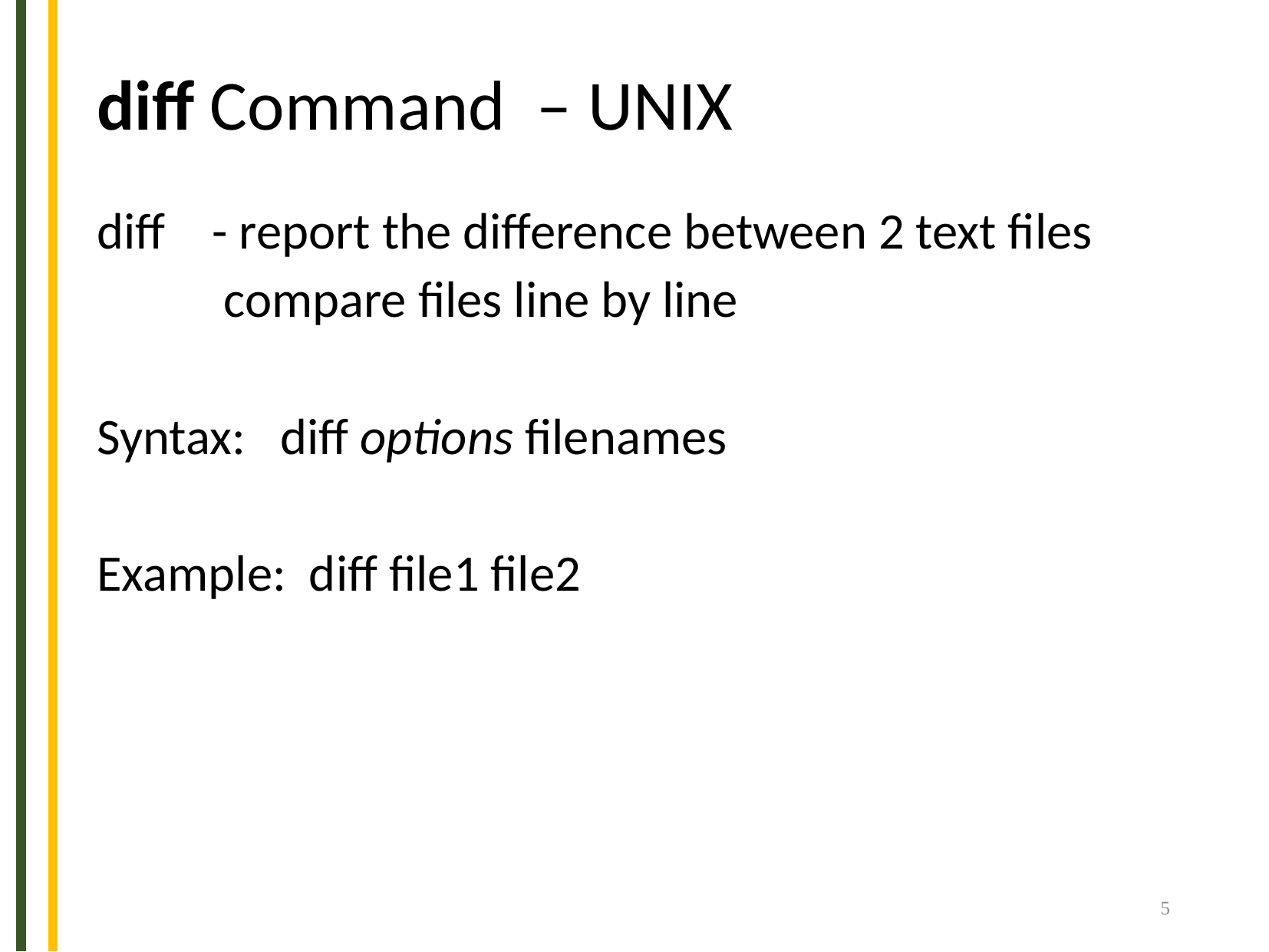

# diff Command  – UNIX
diff	- report the difference between 2 text files
           compare files line by line

Syntax:   diff options filenames

Example:  diff file1 file2

5